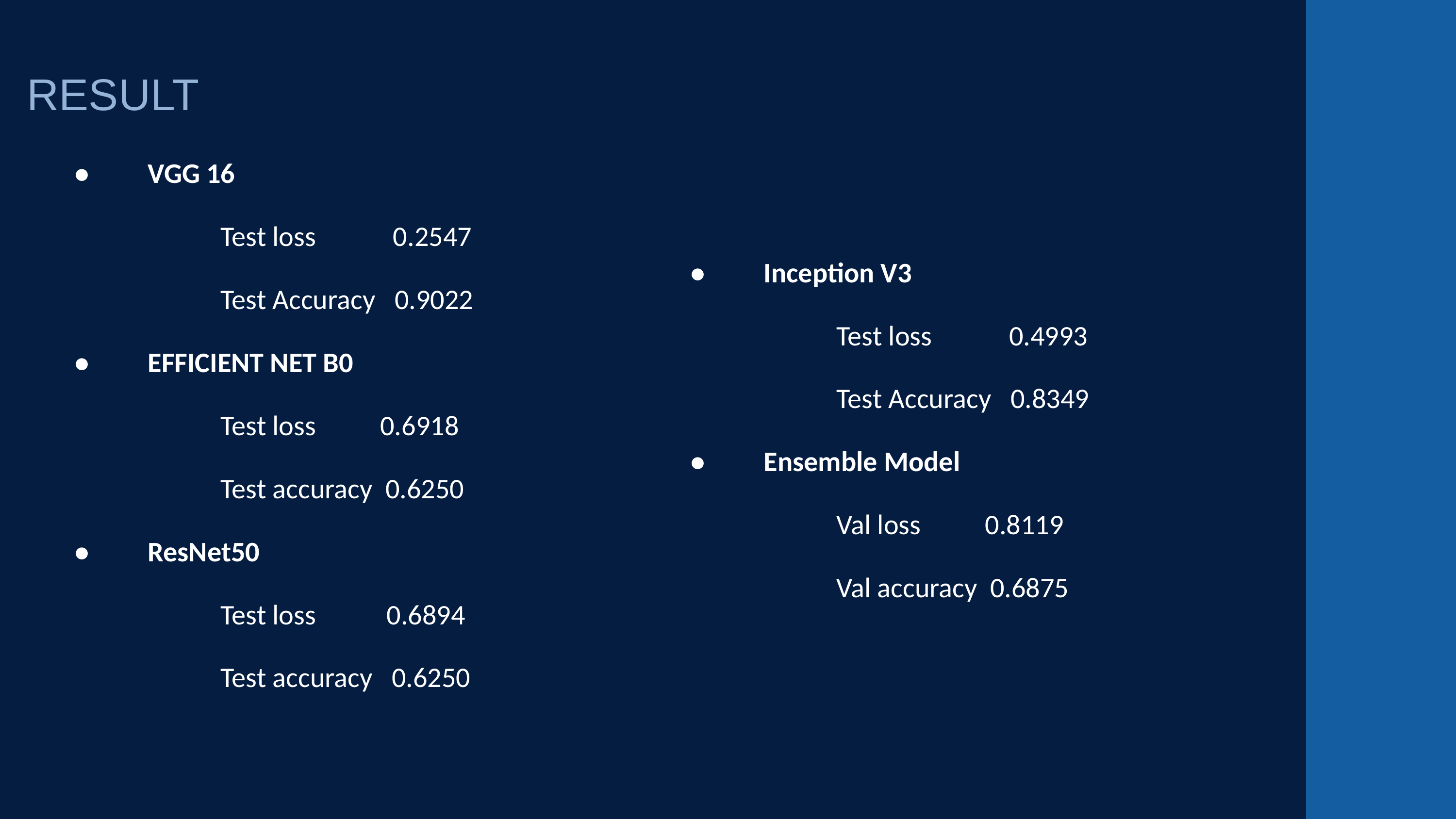

RESULT
•	VGG 16
		Test loss            0.2547
		Test Accuracy   0.9022
•	EFFICIENT NET B0
		Test loss          0.6918
		Test accuracy  0.6250
•	ResNet50
		Test loss           0.6894
		Test accuracy   0.6250

•	Inception V3
		Test loss            0.4993
		Test Accuracy   0.8349
•	Ensemble Model
		Val loss          0.8119
		Val accuracy  0.6875